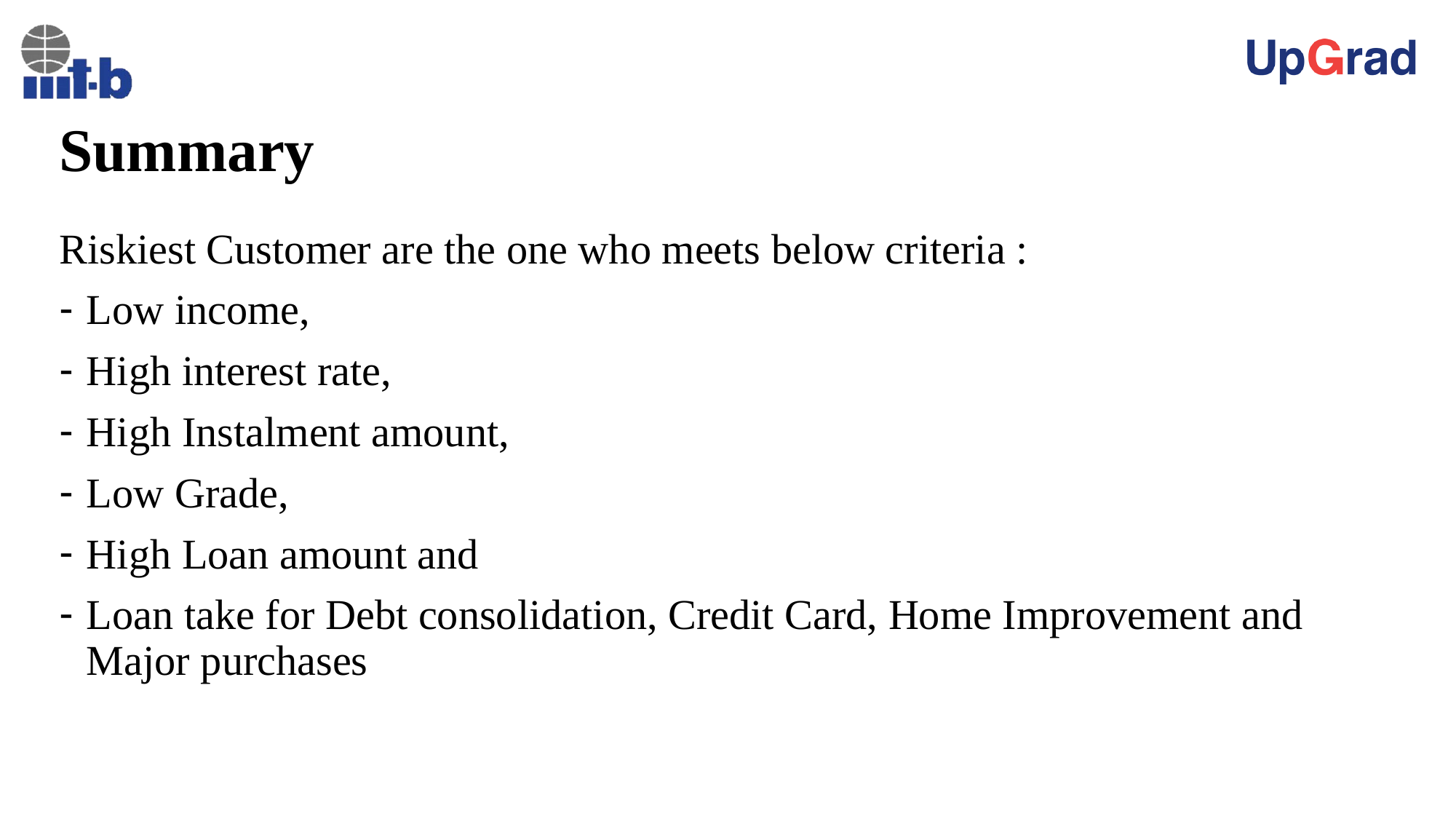

# Summary
Riskiest Customer are the one who meets below criteria :
Low income,
High interest rate,
High Instalment amount,
Low Grade,
High Loan amount and
Loan take for Debt consolidation, Credit Card, Home Improvement and Major purchases